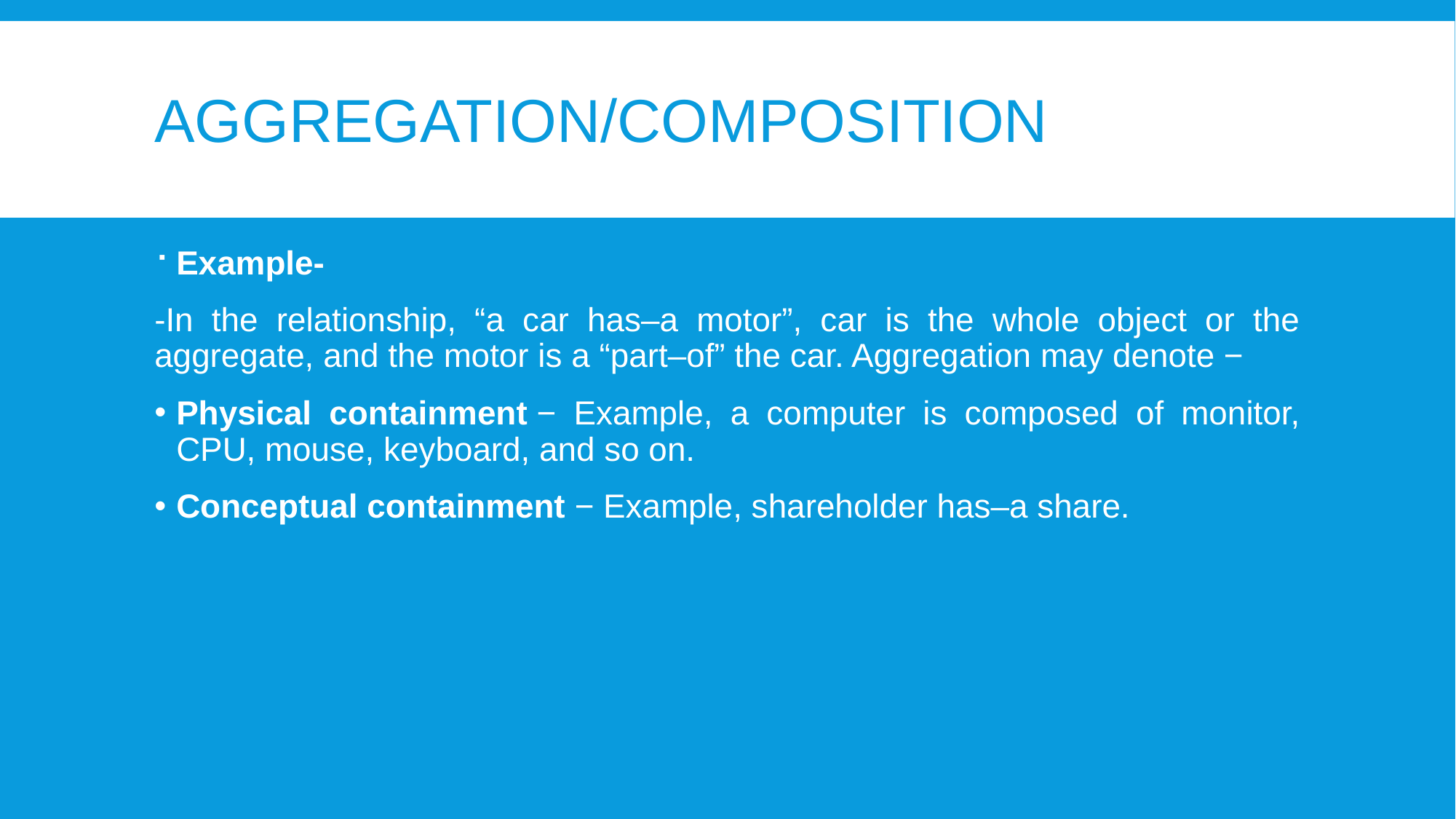

# Aggregation/composition
Example-
-In the relationship, “a car has–a motor”, car is the whole object or the aggregate, and the motor is a “part–of” the car. Aggregation may denote −
Physical containment − Example, a computer is composed of monitor, CPU, mouse, keyboard, and so on.
Conceptual containment − Example, shareholder has–a share.